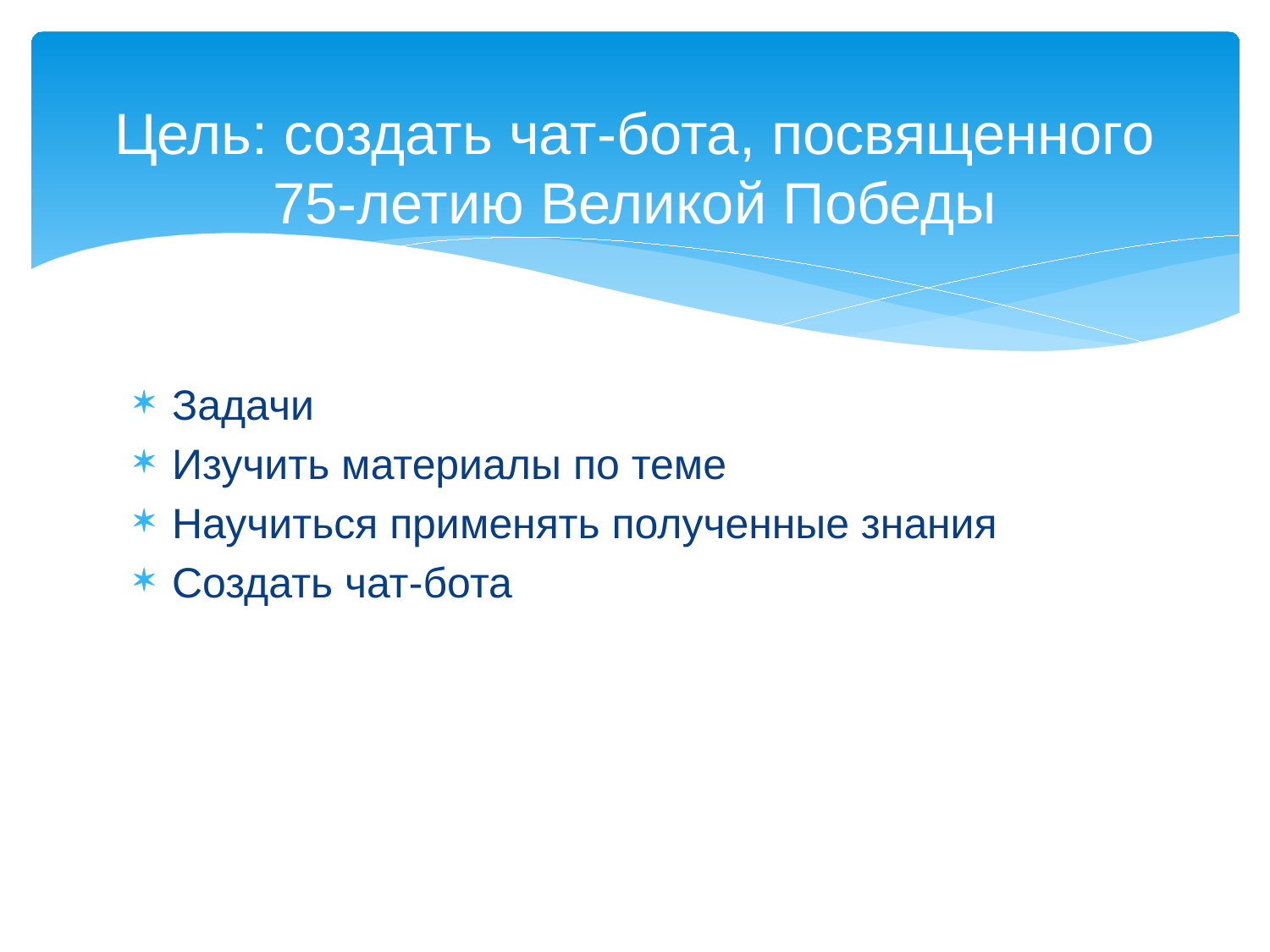

# Цель: создать чат-бота, посвященного 75-летию Великой Победы
Задачи
Изучить материалы по теме
Научиться применять полученные знания
Создать чат-бота